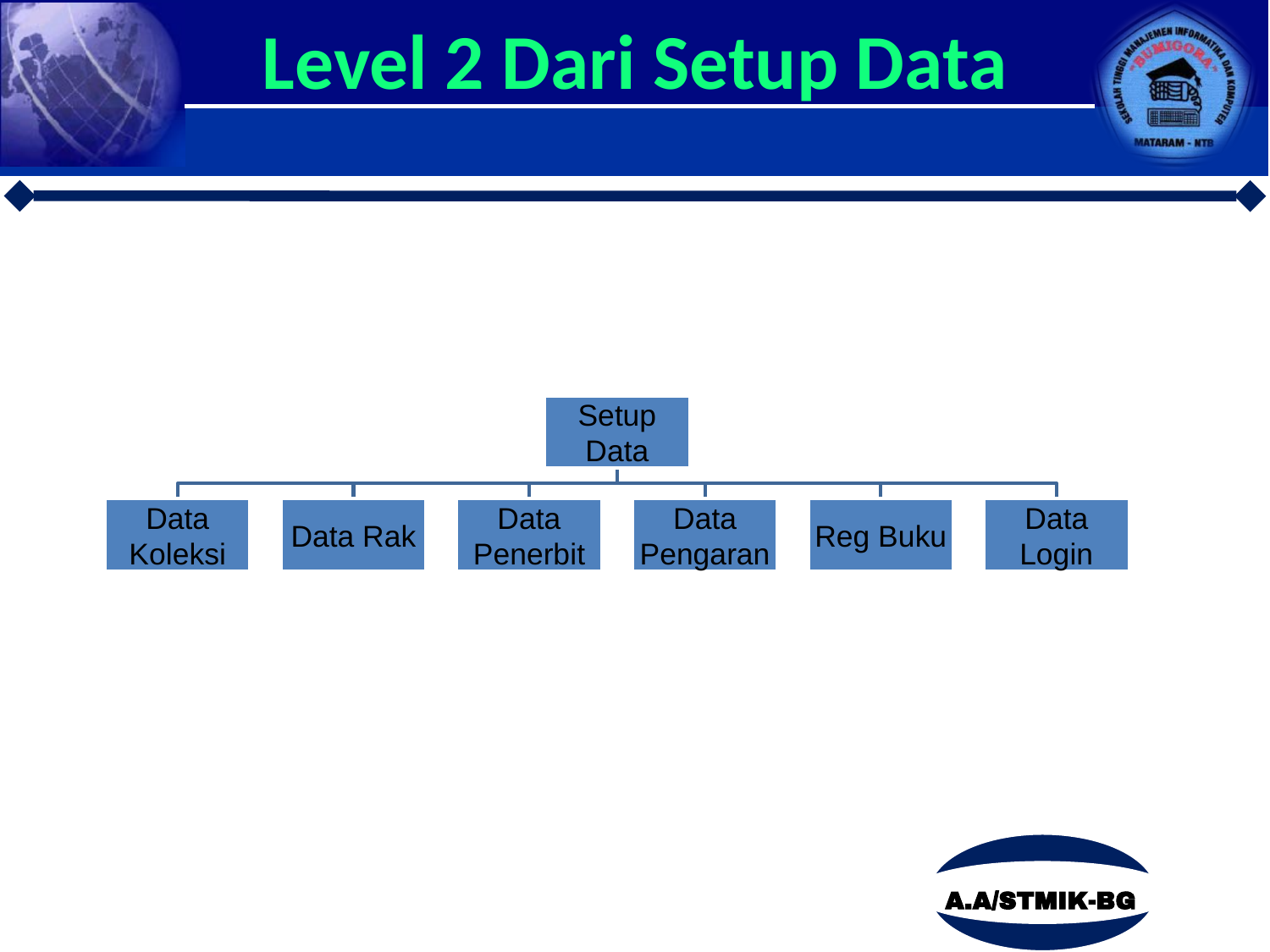

# Level 2 Dari Setup Data
Setup Data
Data Koleksi
Data Rak
Data Penerbit
Data Pengaran
Reg Buku
Data Login